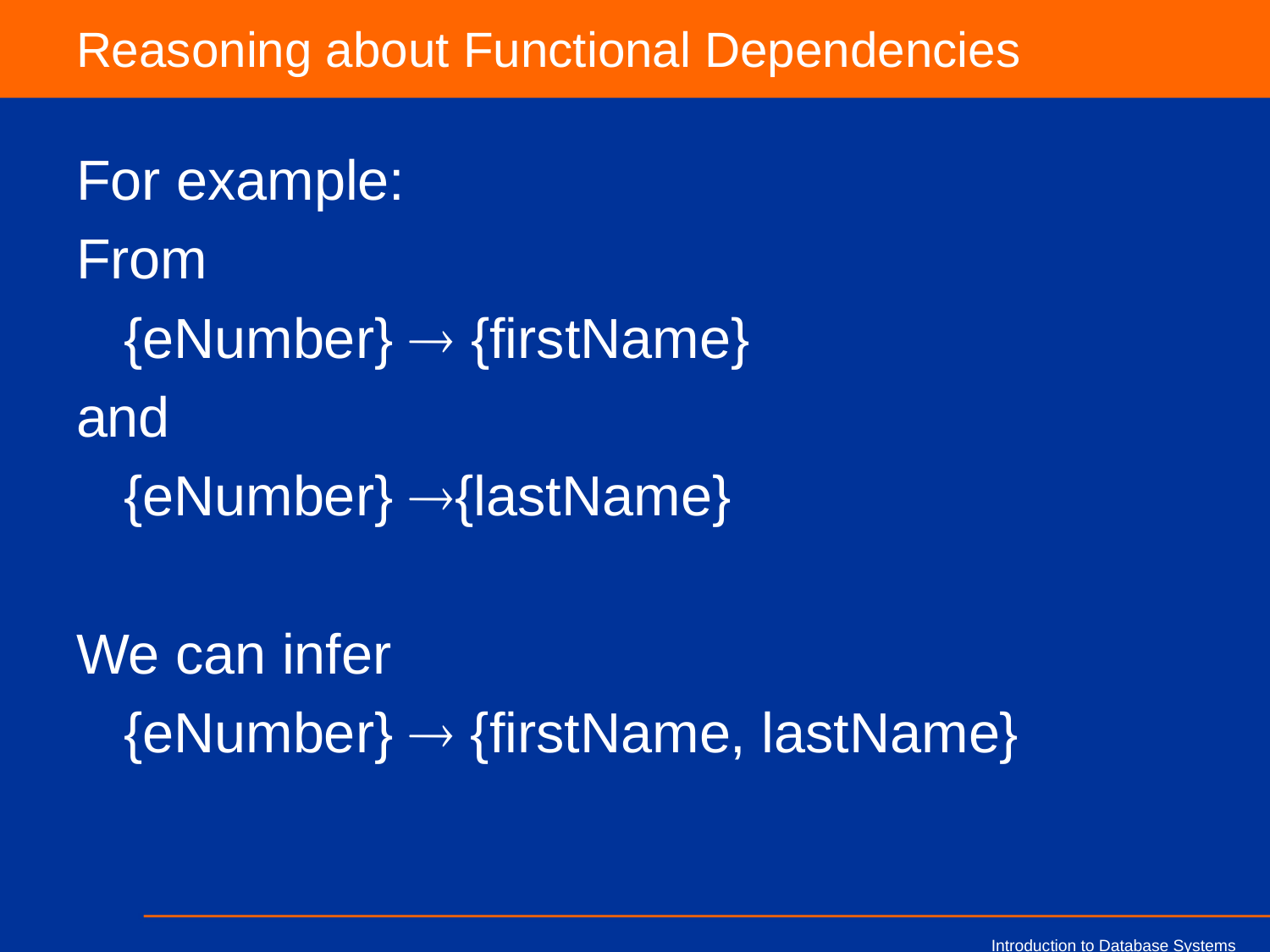

# Reasoning about Functional Dependencies
For example:
From
	{eNumber} → {firstName}
and
	{eNumber} →{lastName}

We can infer
	{eNumber} → {firstName, lastName}
Introduction to Database Systems